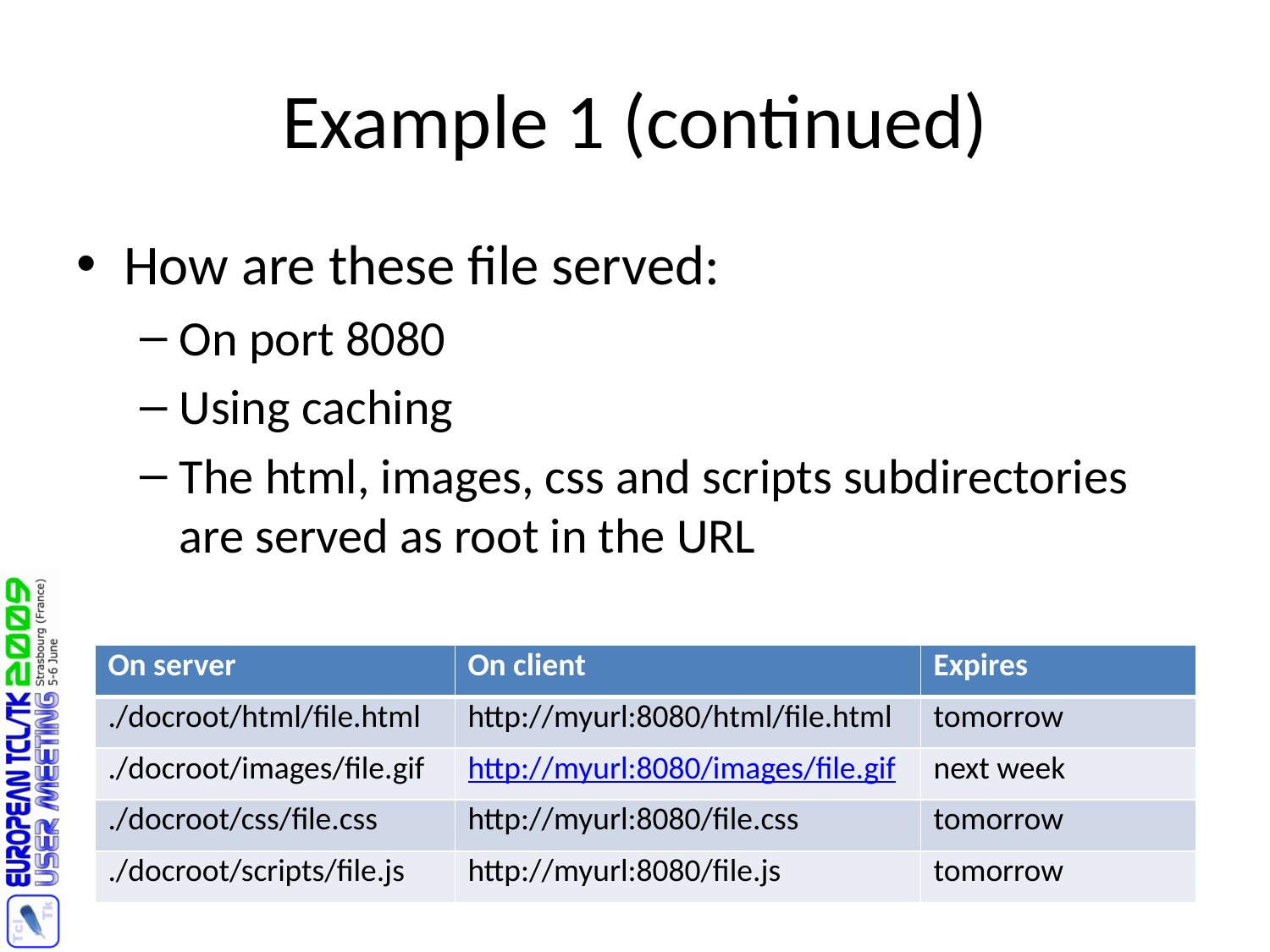

# Example 1 (continued)
How are these file served:
On port 8080
Using caching
The html, images, css and scripts subdirectories are served as root in the URL

| On server | On client | Expires |
| --- | --- | --- |
| ./docroot/html/file.html | http://myurl:8080/html/file.html | tomorrow |
| ./docroot/images/file.gif | http://myurl:8080/images/file.gif | next week |
| ./docroot/css/file.css | http://myurl:8080/file.css | tomorrow |
| ./docroot/scripts/file.js | http://myurl:8080/file.js | tomorrow |